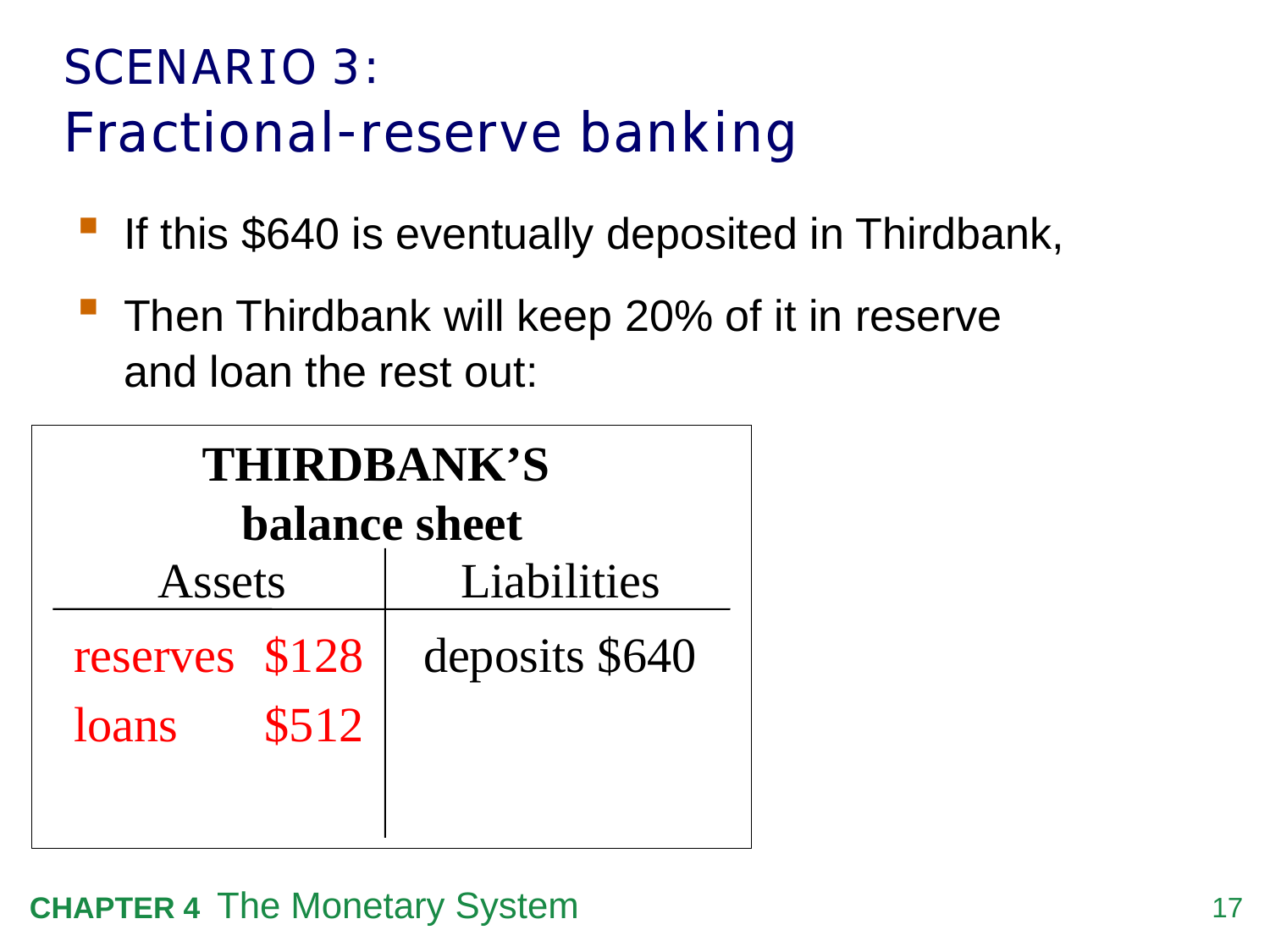

# SCENARIO 3: Fractional-reserve banking
If this $640 is eventually deposited in Thirdbank,
Then Thirdbank will keep 20% of it in reserve
and loan the rest out:

THIRDBANK’S
balance sheet

Assets
Liabilities
deposits $640
reserves 	$640
loans 	$0
reserves 	$128
loans 	$512